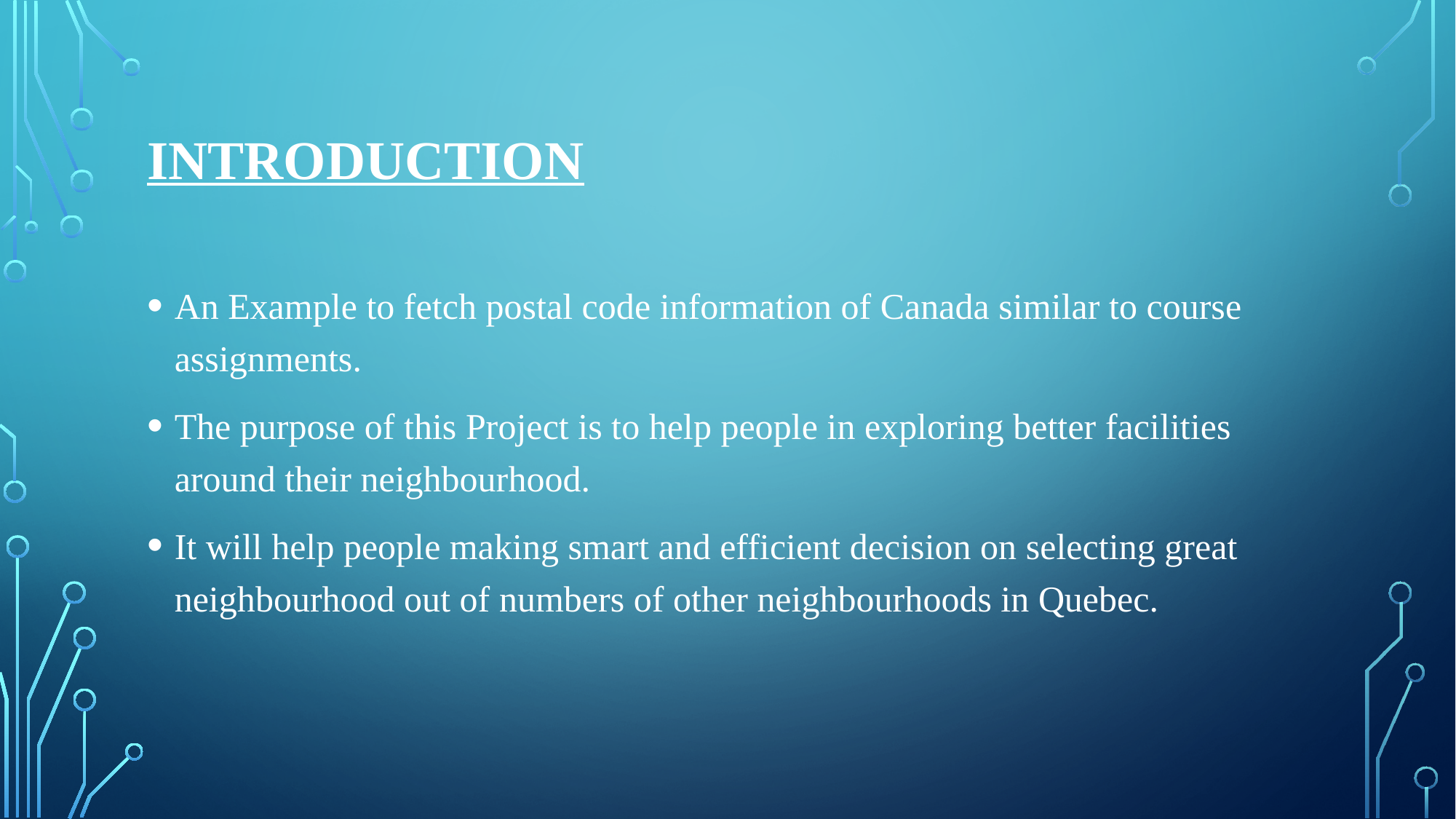

# Introduction
An Example to fetch postal code information of Canada similar to course assignments.
The purpose of this Project is to help people in exploring better facilities around their neighbourhood.
It will help people making smart and efficient decision on selecting great neighbourhood out of numbers of other neighbourhoods in Quebec.